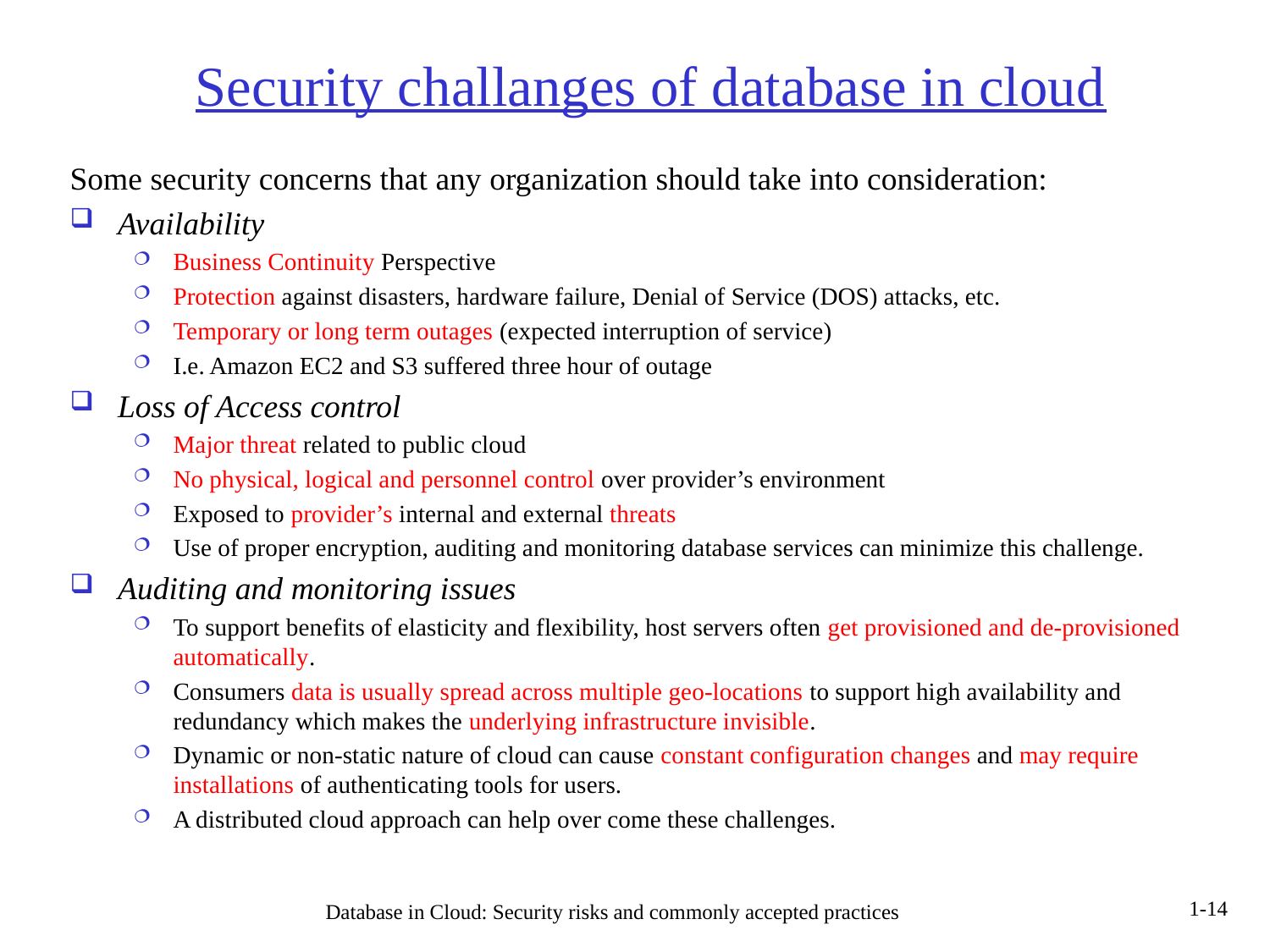

# Security challanges of database in cloud
Some security concerns that any organization should take into consideration:
Availability
Business Continuity Perspective
Protection against disasters, hardware failure, Denial of Service (DOS) attacks, etc.
Temporary or long term outages (expected interruption of service)
I.e. Amazon EC2 and S3 suffered three hour of outage
Loss of Access control
Major threat related to public cloud
No physical, logical and personnel control over provider’s environment
Exposed to provider’s internal and external threats
Use of proper encryption, auditing and monitoring database services can minimize this challenge.
Auditing and monitoring issues
To support benefits of elasticity and flexibility, host servers often get provisioned and de-provisioned automatically.
Consumers data is usually spread across multiple geo-locations to support high availability and redundancy which makes the underlying infrastructure invisible.
Dynamic or non-static nature of cloud can cause constant configuration changes and may require installations of authenticating tools for users.
A distributed cloud approach can help over come these challenges.
 Database in Cloud: Security risks and commonly accepted practices
1-14